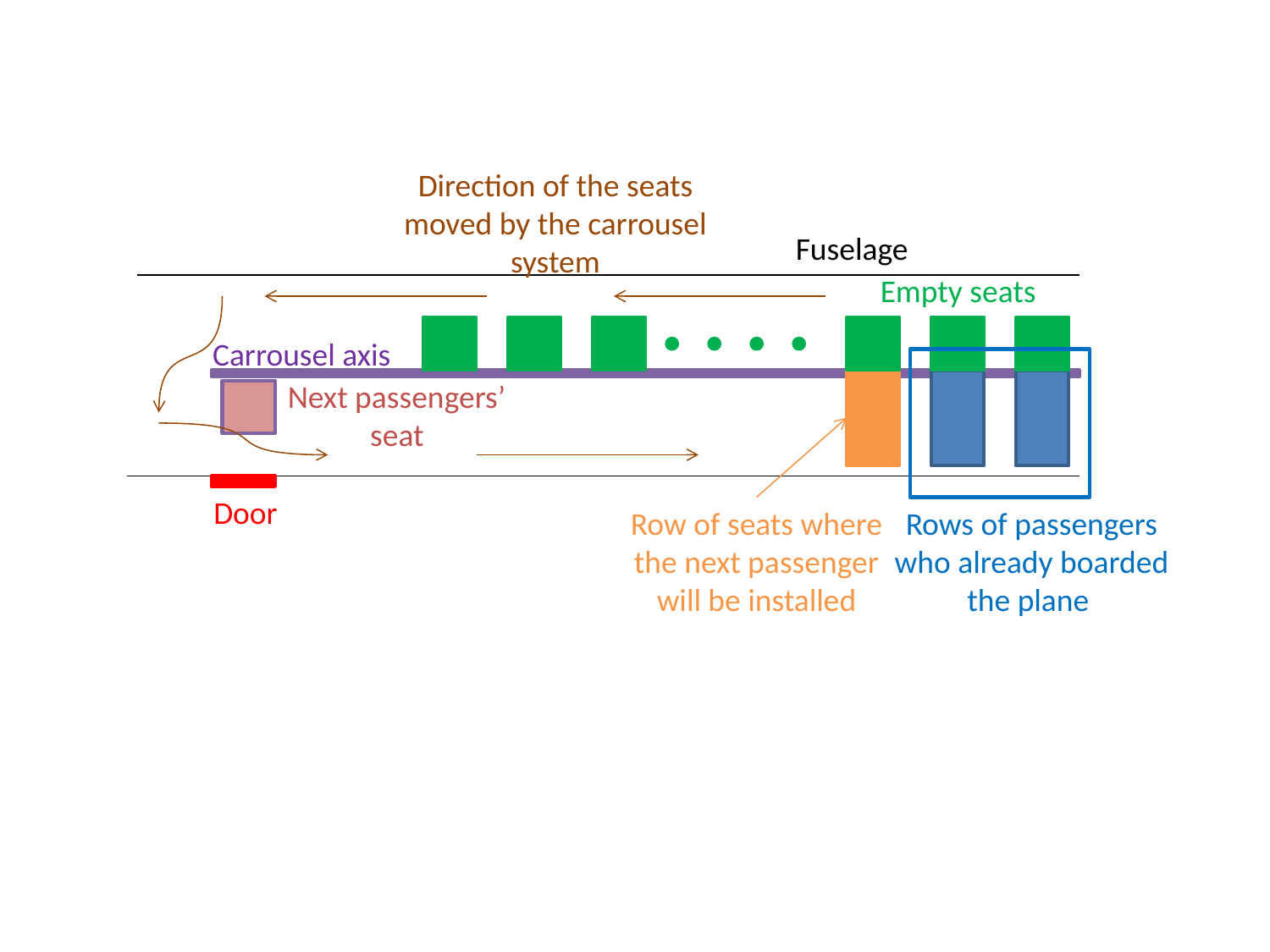

Direction of the seats moved by the carrousel system
Fuselage
Empty seats

Carrousel axis

Next passengers’ seat

Door
Row of seats where the next passenger will be installed
Rows of passengers who already boarded the plane